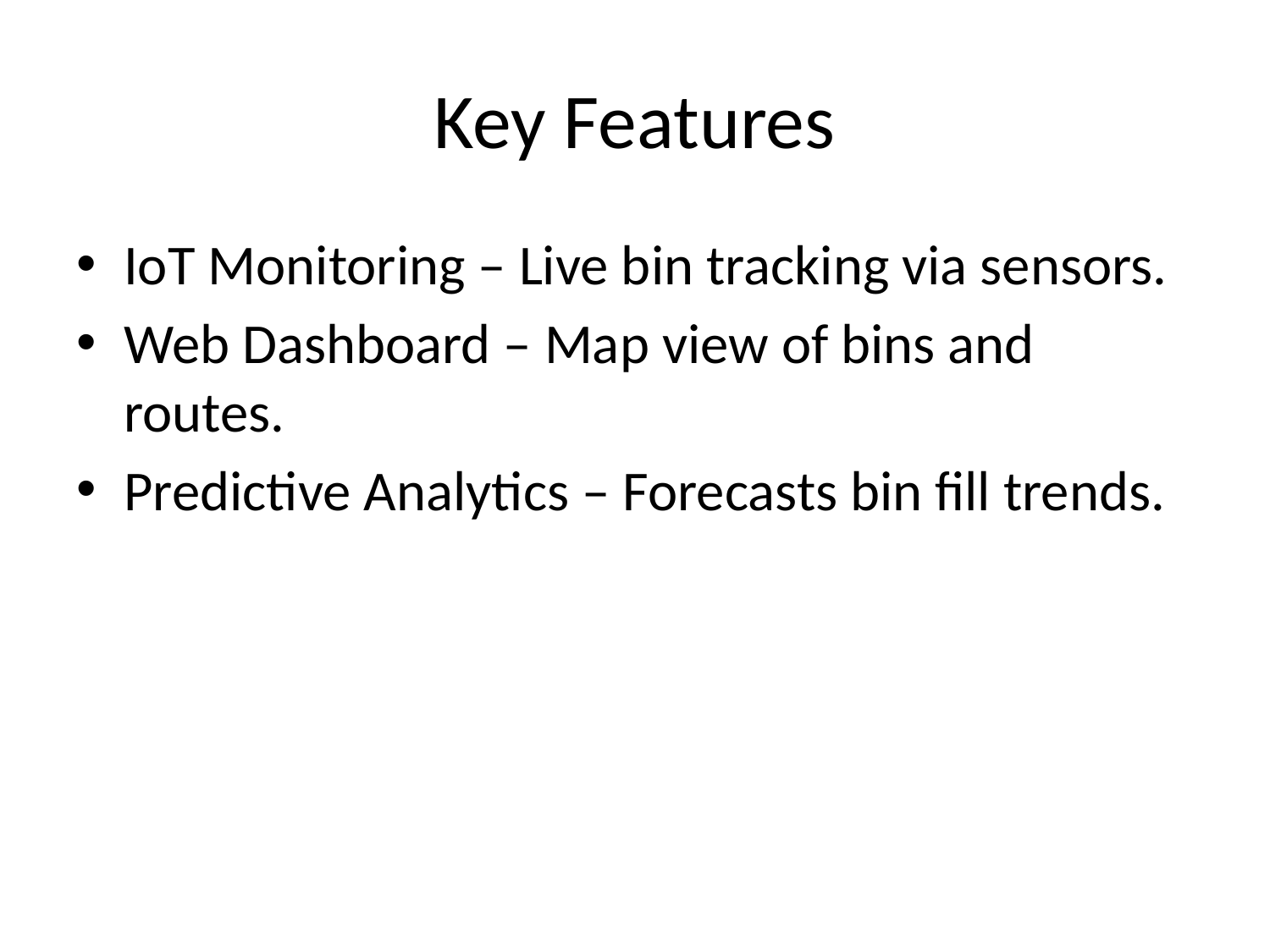

# Key Features
IoT Monitoring – Live bin tracking via sensors.
Web Dashboard – Map view of bins and routes.
Predictive Analytics – Forecasts bin fill trends.